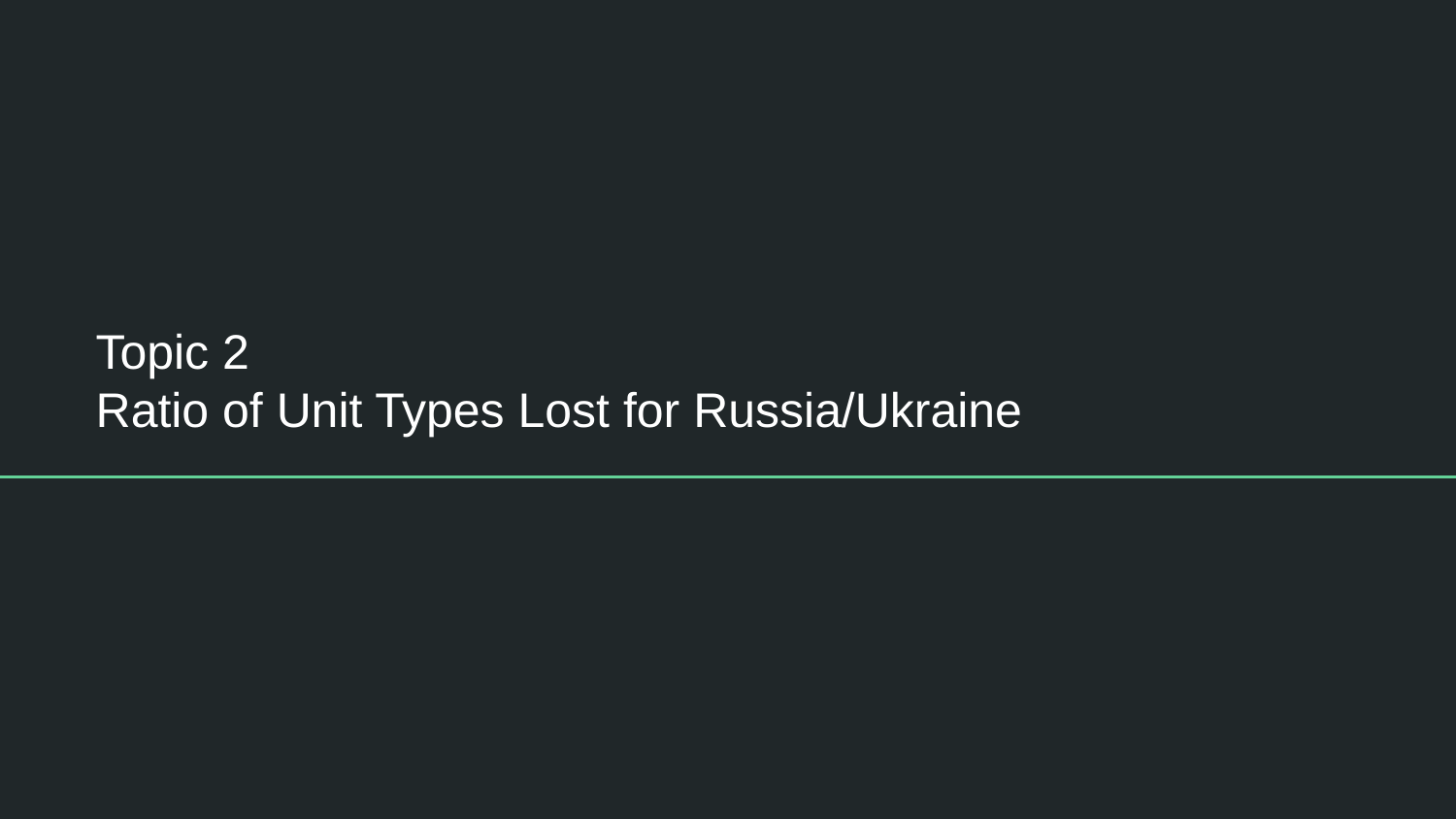

# Topic 2
Ratio of Unit Types Lost for Russia/Ukraine